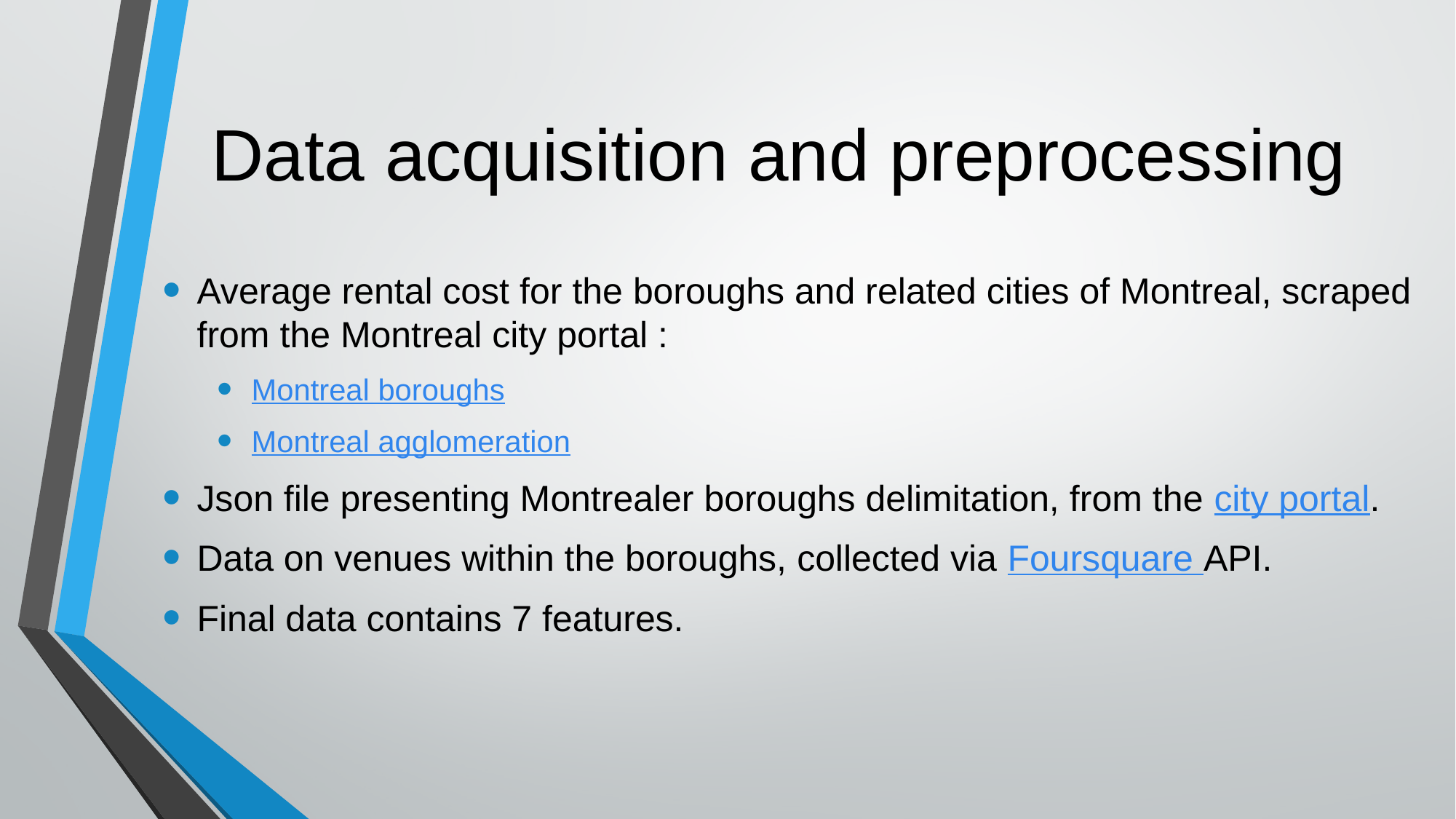

# Data acquisition and preprocessing
Average rental cost for the boroughs and related cities of Montreal, scraped from the Montreal city portal :
Montreal boroughs
Montreal agglomeration
Json file presenting Montrealer boroughs delimitation, from the city portal.
Data on venues within the boroughs, collected via Foursquare API.
Final data contains 7 features.